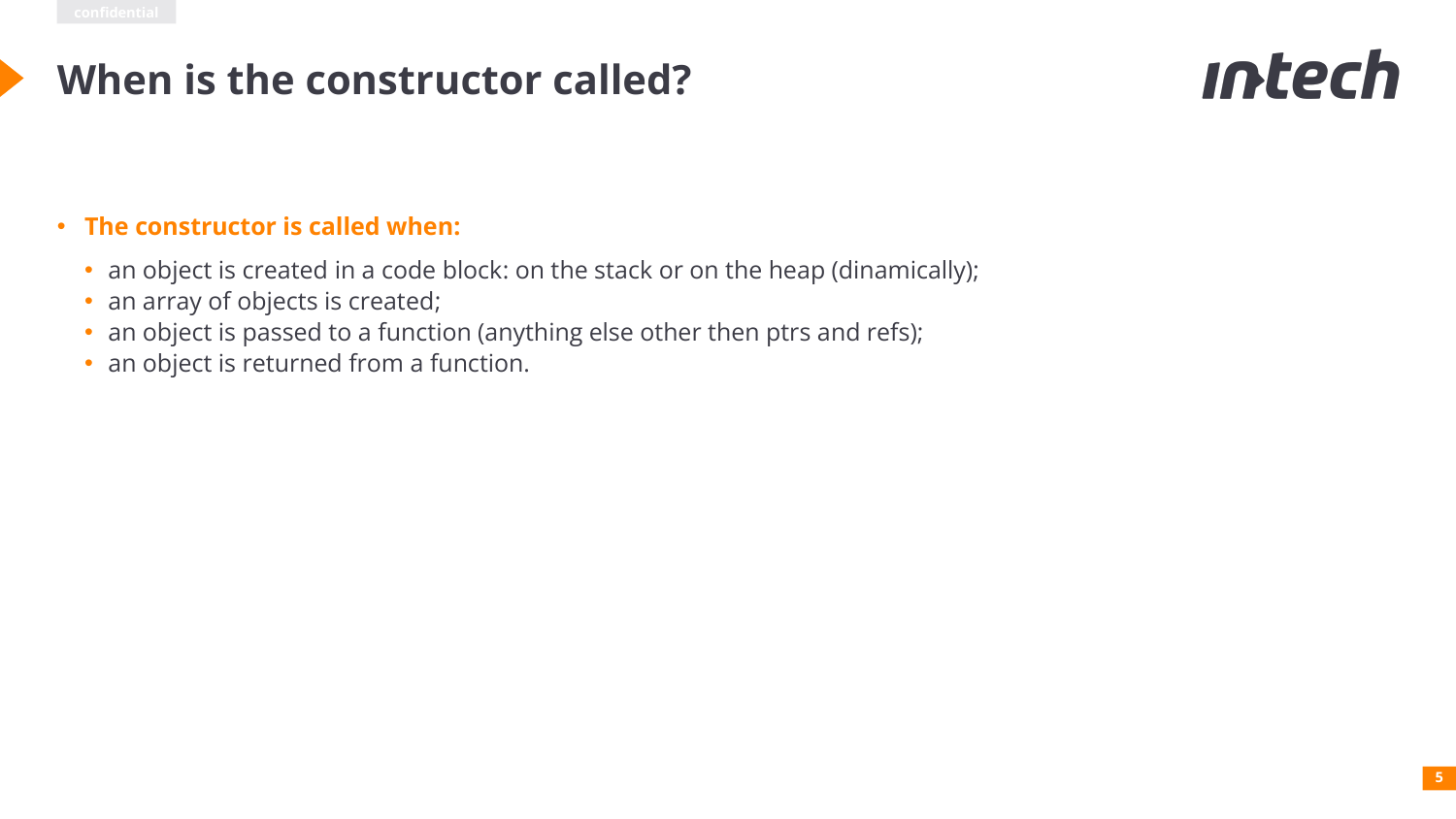

When is the constructor called?
The constructor is called when:
 an object is created in a code block: on the stack or on the heap (dinamically);
 an array of objects is created;
 an object is passed to a function (anything else other then ptrs and refs);
 an object is returned from a function.